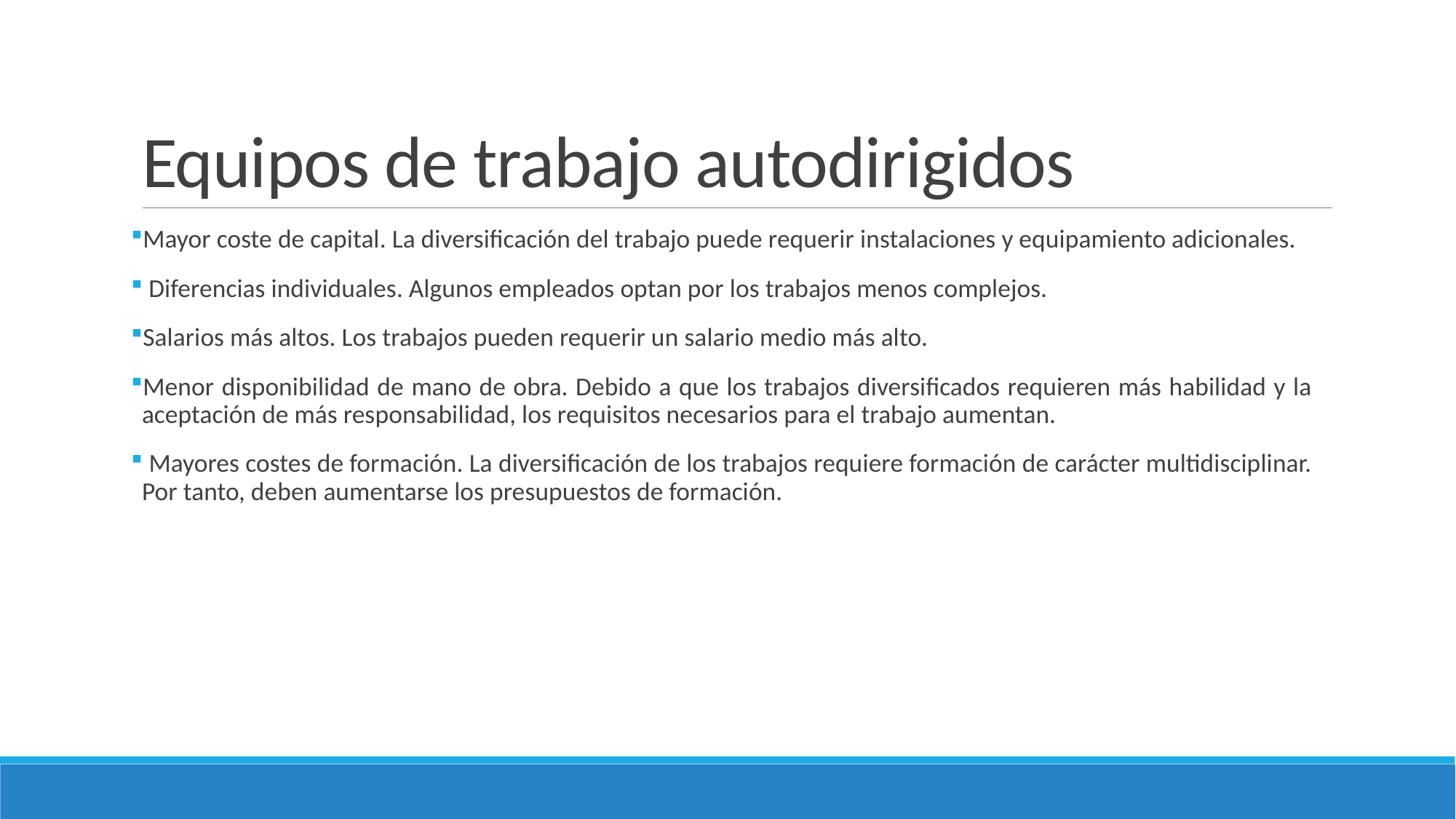

# Equipos de trabajo autodirigidos
Mayor coste de capital. La diversificación del trabajo puede requerir instalaciones y equipamiento adicionales.
 Diferencias individuales. Algunos empleados optan por los trabajos menos complejos.
Salarios más altos. Los trabajos pueden requerir un salario medio más alto.
Menor disponibilidad de mano de obra. Debido a que los trabajos diversificados requieren más habilidad y la aceptación de más responsabilidad, los requisitos necesarios para el trabajo aumentan.
 Mayores costes de formación. La diversificación de los trabajos requiere formación de carácter multidisciplinar. Por tanto, deben aumentarse los presupuestos de formación.